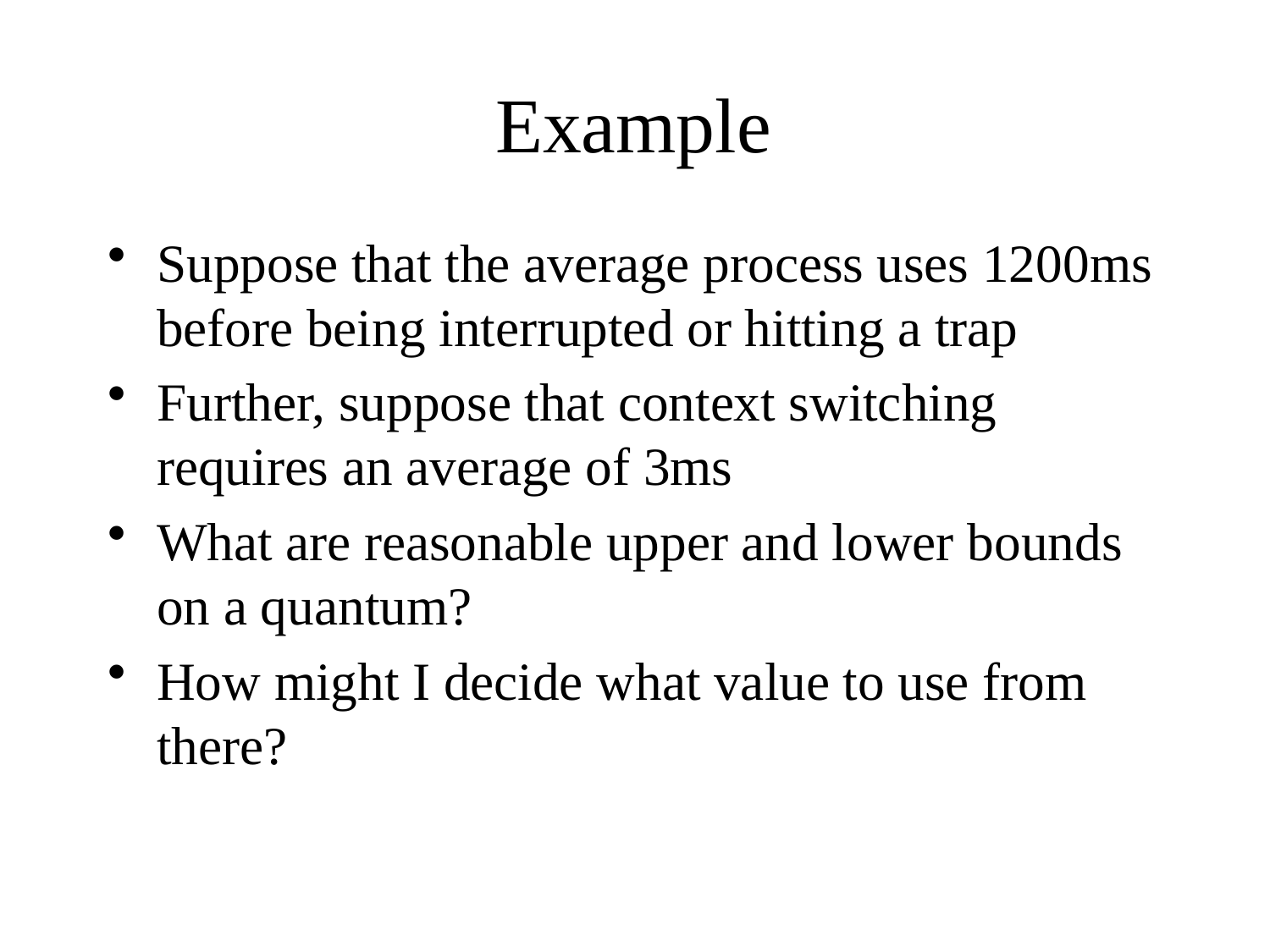

# Example
Suppose that the average process uses 1200ms before being interrupted or hitting a trap
Further, suppose that context switching requires an average of 3ms
What are reasonable upper and lower bounds on a quantum?
How might I decide what value to use from there?